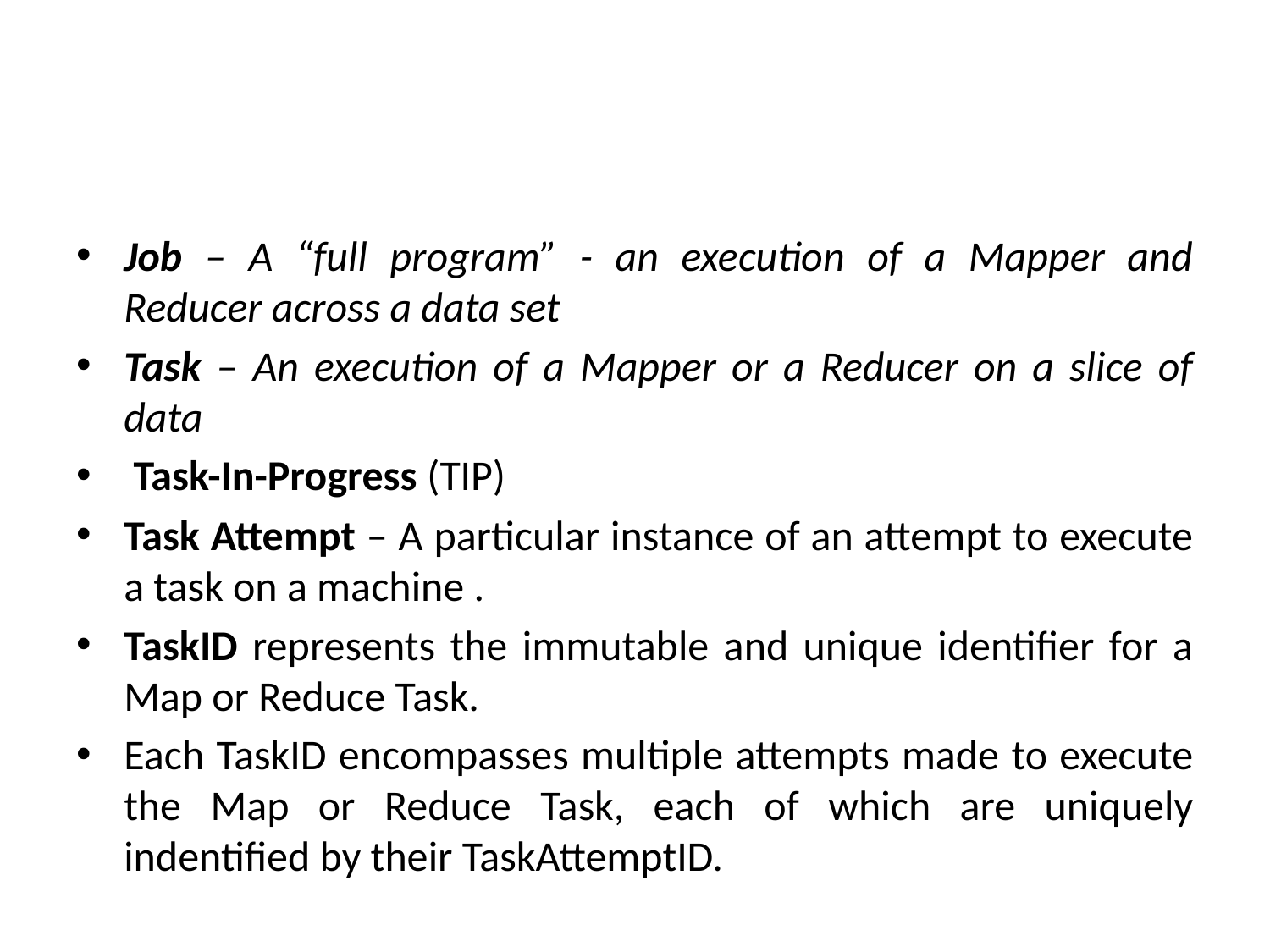

Job – A “full program” - an execution of a Mapper and Reducer across a data set
Task – An execution of a Mapper or a Reducer on a slice of data
 Task-In-Progress (TIP)
Task Attempt – A particular instance of an attempt to execute a task on a machine .
TaskID represents the immutable and unique identifier for a Map or Reduce Task.
Each TaskID encompasses multiple attempts made to execute the Map or Reduce Task, each of which are uniquely indentified by their TaskAttemptID.